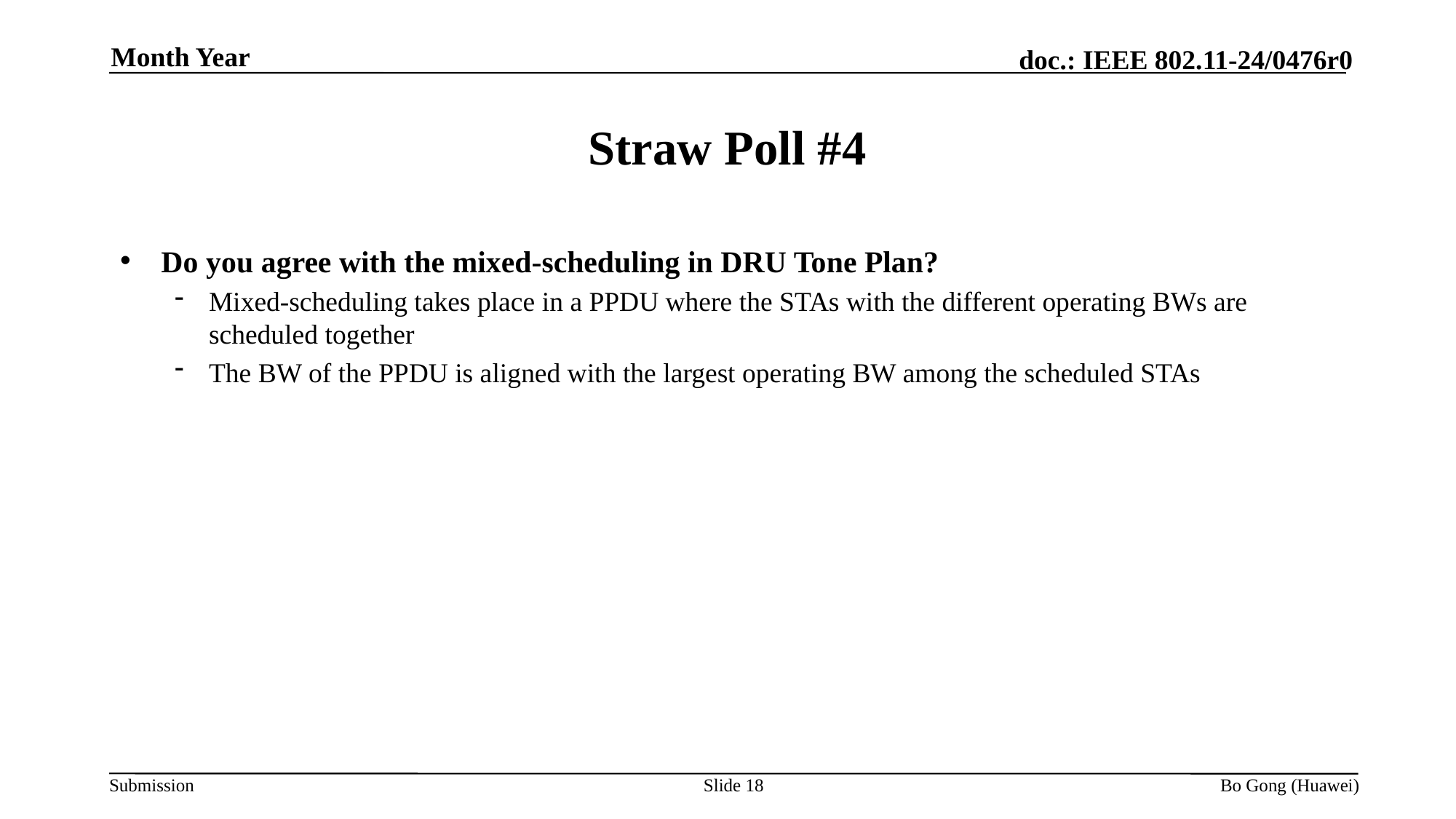

Month Year
# Straw Poll #4
Do you agree with the mixed-scheduling in DRU Tone Plan?
Mixed-scheduling takes place in a PPDU where the STAs with the different operating BWs are scheduled together
The BW of the PPDU is aligned with the largest operating BW among the scheduled STAs

Slide 18
Bo Gong (Huawei)